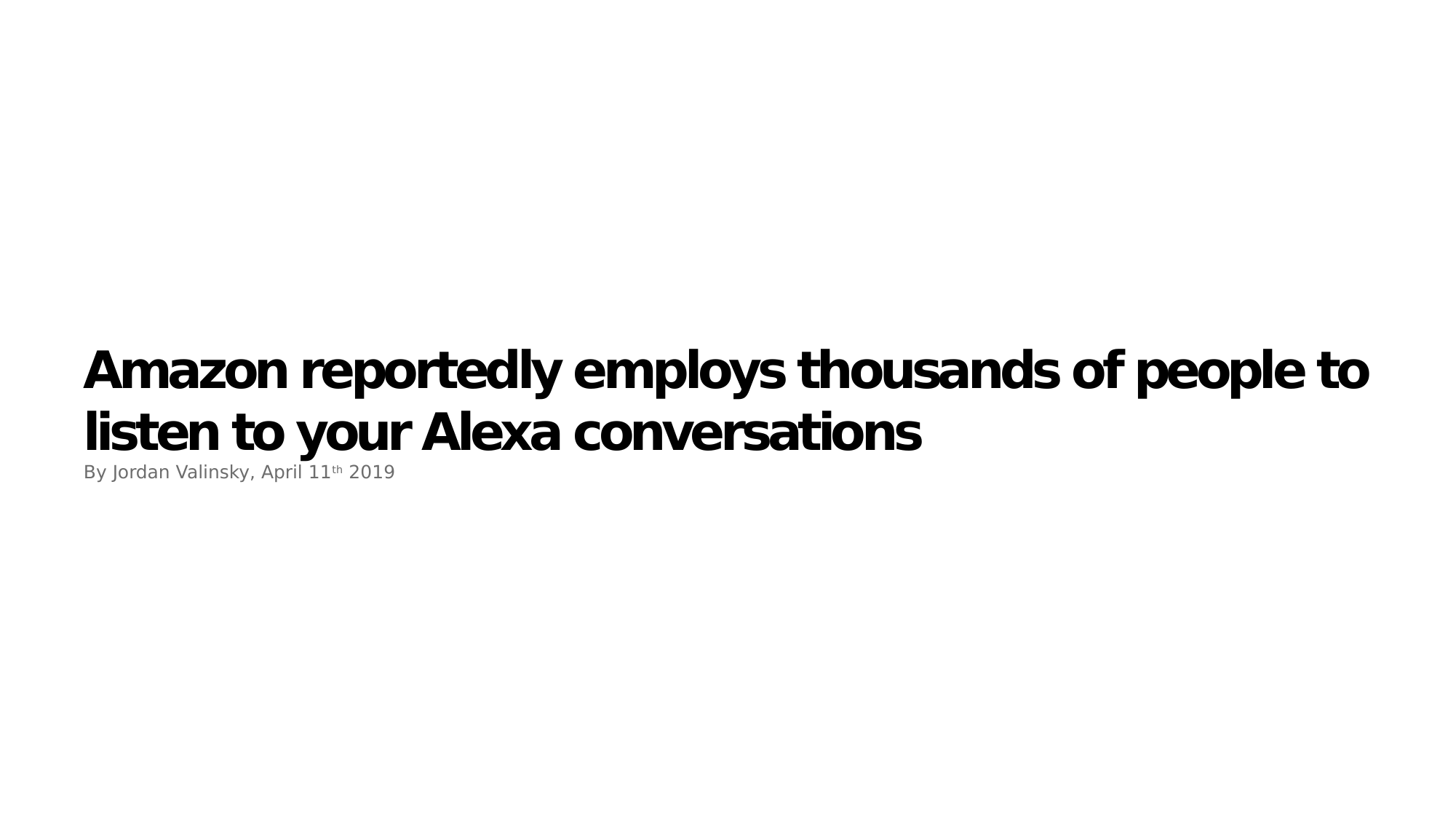

Amazon reportedly employs thousands of people to listen to your Alexa conversations
By Jordan Valinsky, April 11th 2019